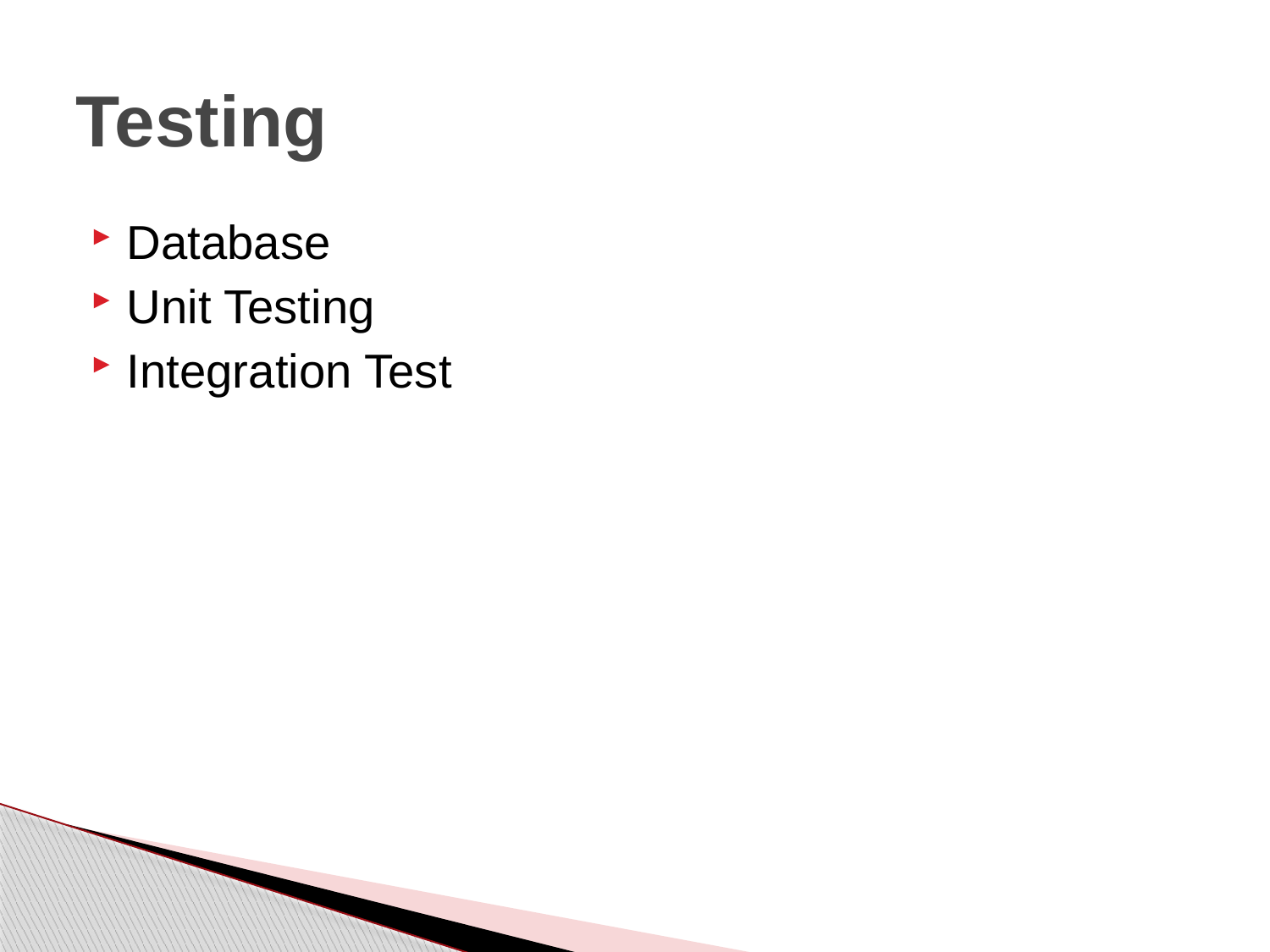

# Testing
Database
Unit Testing
Integration Test